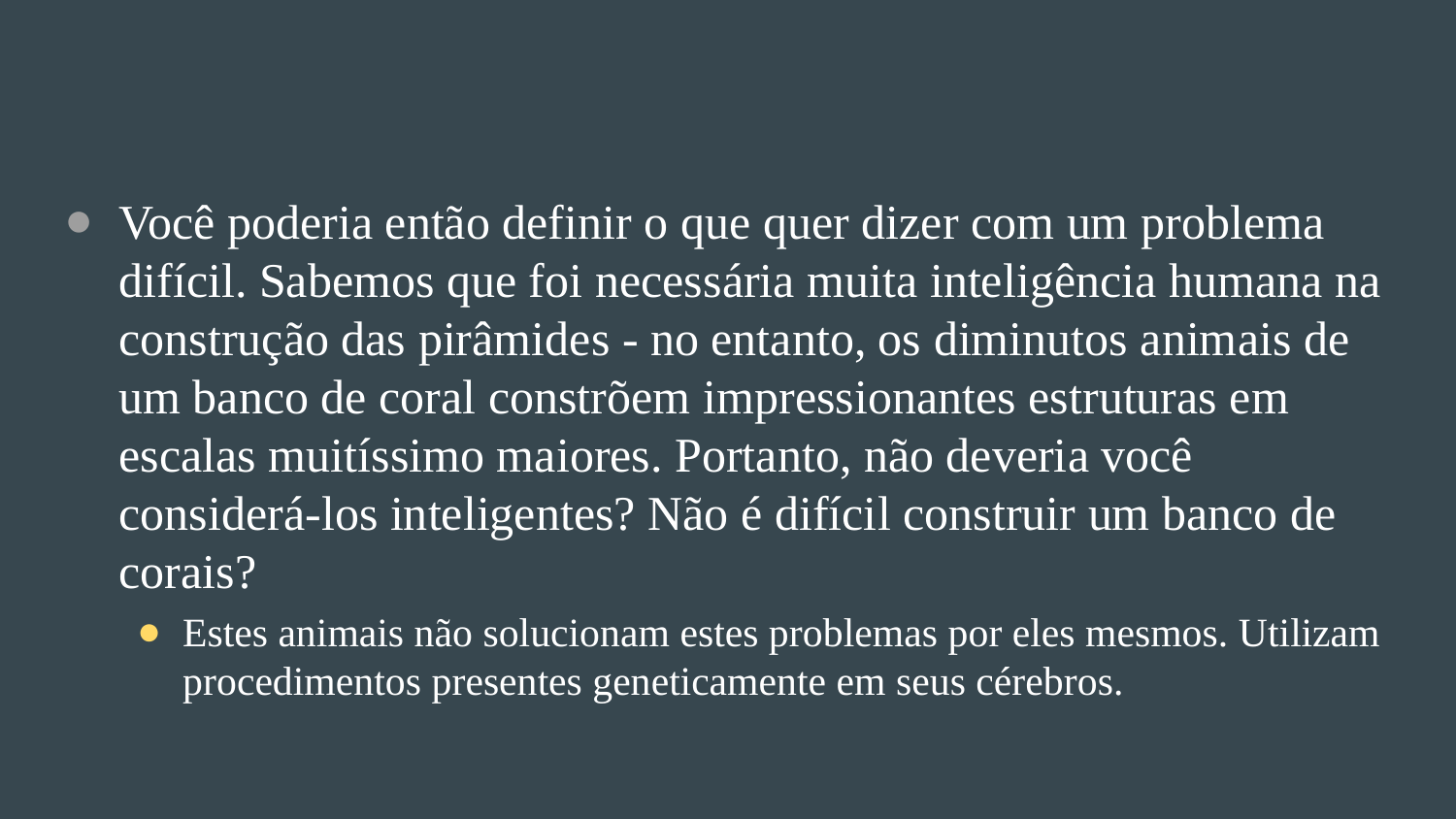

#
Você poderia então definir o que quer dizer com um problema difícil. Sabemos que foi necessária muita inteligência humana na construção das pirâmides - no entanto, os diminutos animais de um banco de coral constrõem impressionantes estruturas em escalas muitíssimo maiores. Portanto, não deveria você considerá-los inteligentes? Não é difícil construir um banco de corais?
Estes animais não solucionam estes problemas por eles mesmos. Utilizam procedimentos presentes geneticamente em seus cérebros.